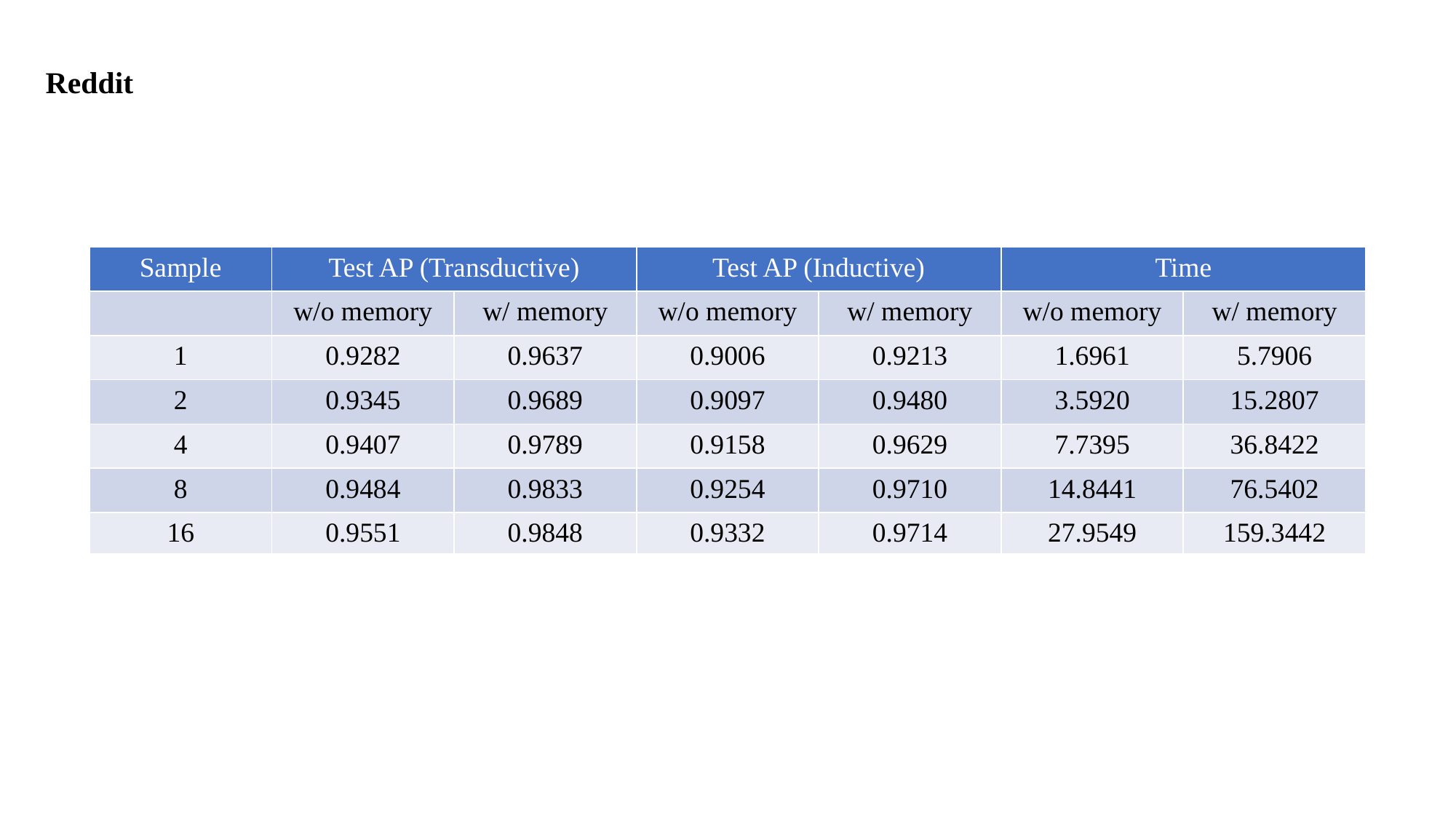

Reddit
| Sample | Test AP (Transductive) |  | Test AP (Inductive) |  | Time |  |
| --- | --- | --- | --- | --- | --- | --- |
|  | w/o memory | w/ memory | w/o memory | w/ memory | w/o memory | w/ memory |
| 1 | 0.9282 | 0.9637 | 0.9006 | 0.9213 | 1.6961 | 5.7906 |
| 2 | 0.9345 | 0.9689 | 0.9097 | 0.9480 | 3.5920 | 15.2807 |
| 4 | 0.9407 | 0.9789 | 0.9158 | 0.9629 | 7.7395 | 36.8422 |
| 8 | 0.9484 | 0.9833 | 0.9254 | 0.9710 | 14.8441 | 76.5402 |
| 16 | 0.9551 | 0.9848 | 0.9332 | 0.9714 | 27.9549 | 159.3442 |